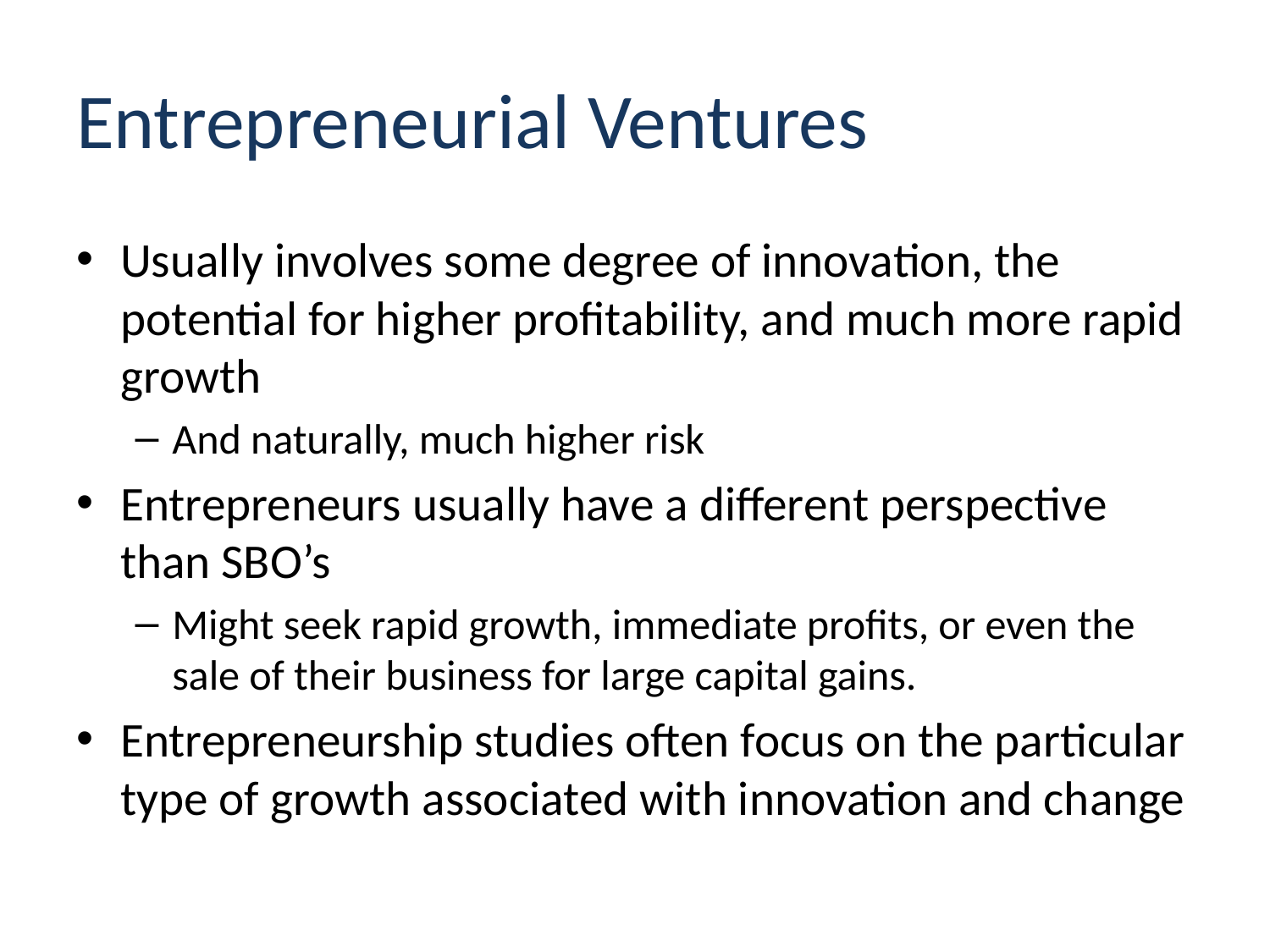

# Entrepreneurial Ventures
Usually involves some degree of innovation, the potential for higher profitability, and much more rapid growth
And naturally, much higher risk
Entrepreneurs usually have a different perspective than SBO’s
Might seek rapid growth, immediate profits, or even the sale of their business for large capital gains.
Entrepreneurship studies often focus on the particular type of growth associated with innovation and change